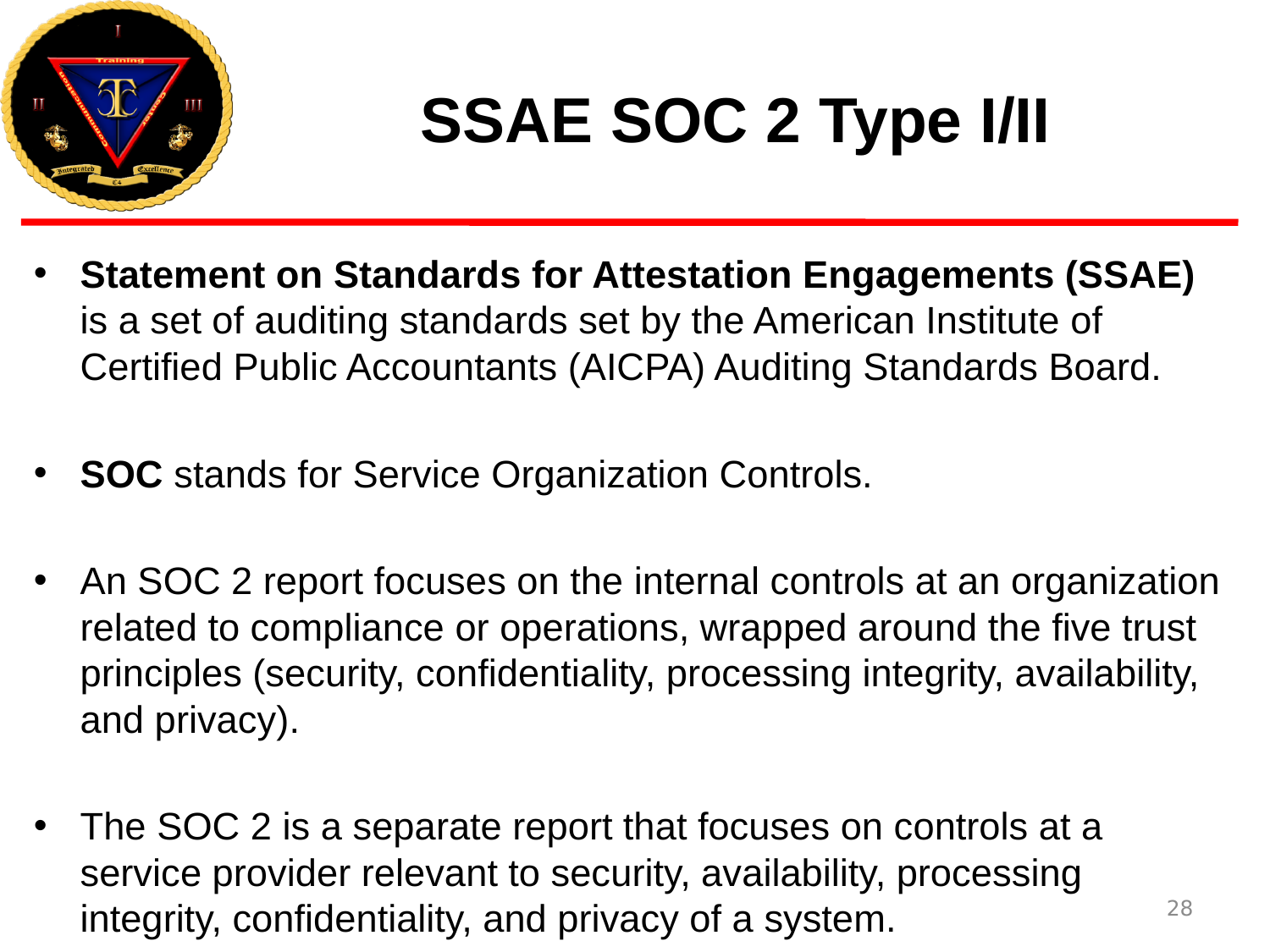

# SSAE SOC 2 Type I/II
Statement on Standards for Attestation Engagements (SSAE) is a set of auditing standards set by the American Institute of Certified Public Accountants (AICPA) Auditing Standards Board.

SOC stands for Service Organization Controls.

An SOC 2 report focuses on the internal controls at an organization related to compliance or operations, wrapped around the five trust principles (security, confidentiality, processing integrity, availability, and privacy).

The SOC 2 is a separate report that focuses on controls at a service provider relevant to security, availability, processing integrity, confidentiality, and privacy of a system.
28